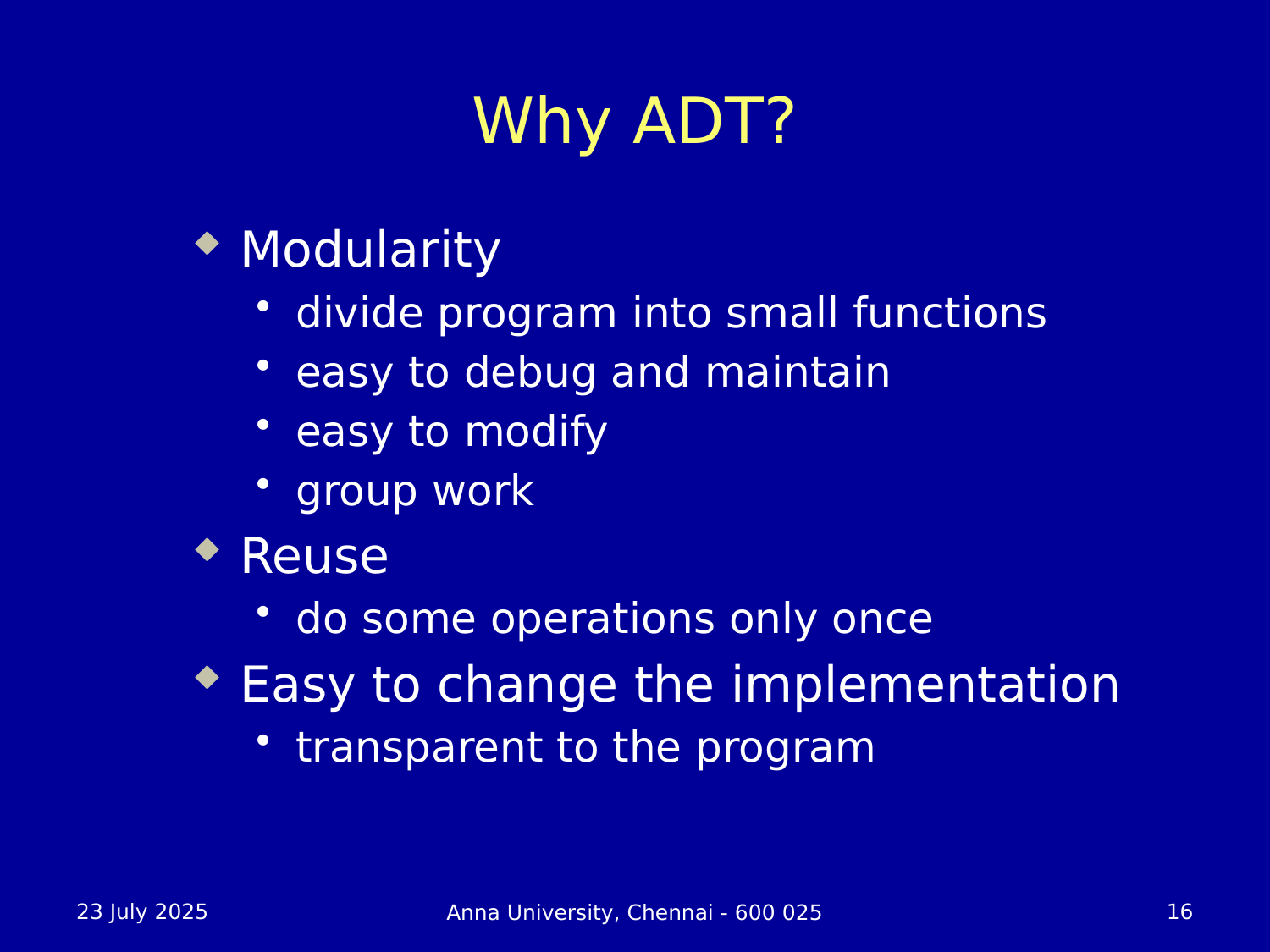

# Why ADT?
Modularity
divide program into small functions
easy to debug and maintain
easy to modify
group work
Reuse
do some operations only once
Easy to change the implementation
transparent to the program
23 July 2025
16
Anna University, Chennai - 600 025